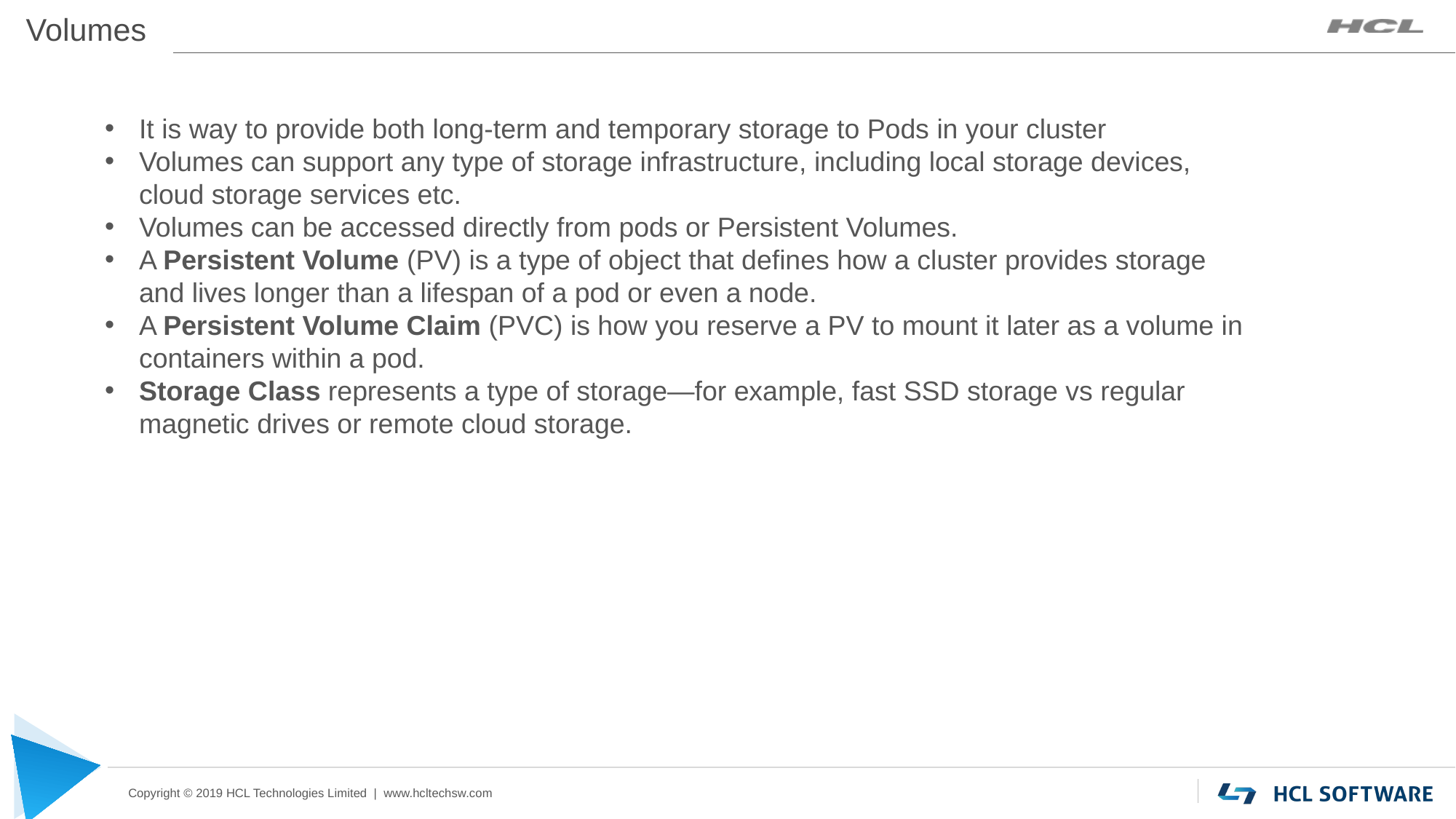

# Volumes
It is way to provide both long-term and temporary storage to Pods in your cluster
Volumes can support any type of storage infrastructure, including local storage devices, cloud storage services etc.
Volumes can be accessed directly from pods or Persistent Volumes.
A Persistent Volume (PV) is a type of object that defines how a cluster provides storage and lives longer than a lifespan of a pod or even a node.
A Persistent Volume Claim (PVC) is how you reserve a PV to mount it later as a volume in containers within a pod.
Storage Class represents a type of storage—for example, fast SSD storage vs regular magnetic drives or remote cloud storage.